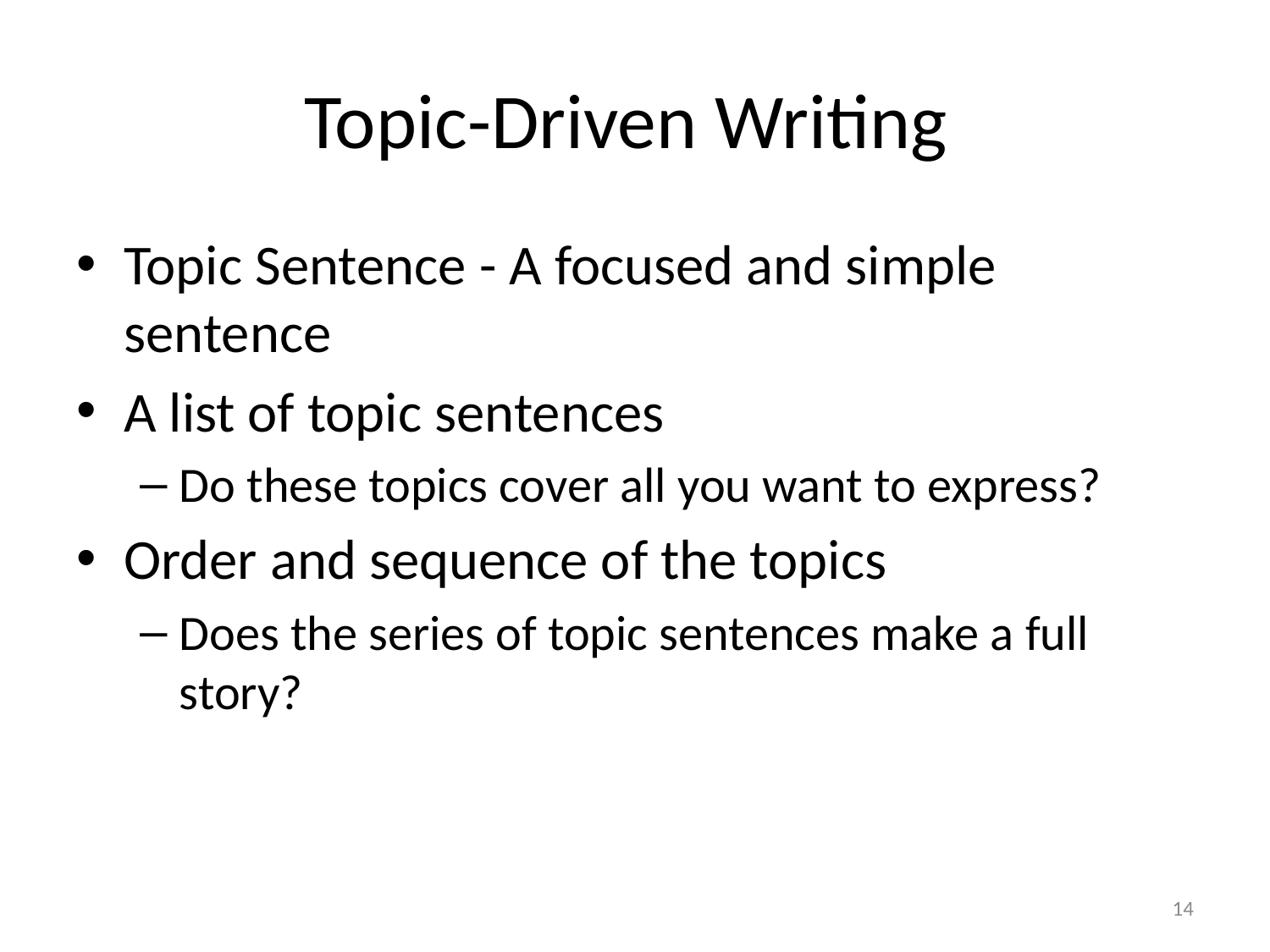

# Topic-Driven Writing
Topic Sentence - A focused and simple sentence
A list of topic sentences
Do these topics cover all you want to express?
Order and sequence of the topics
Does the series of topic sentences make a full story?
14